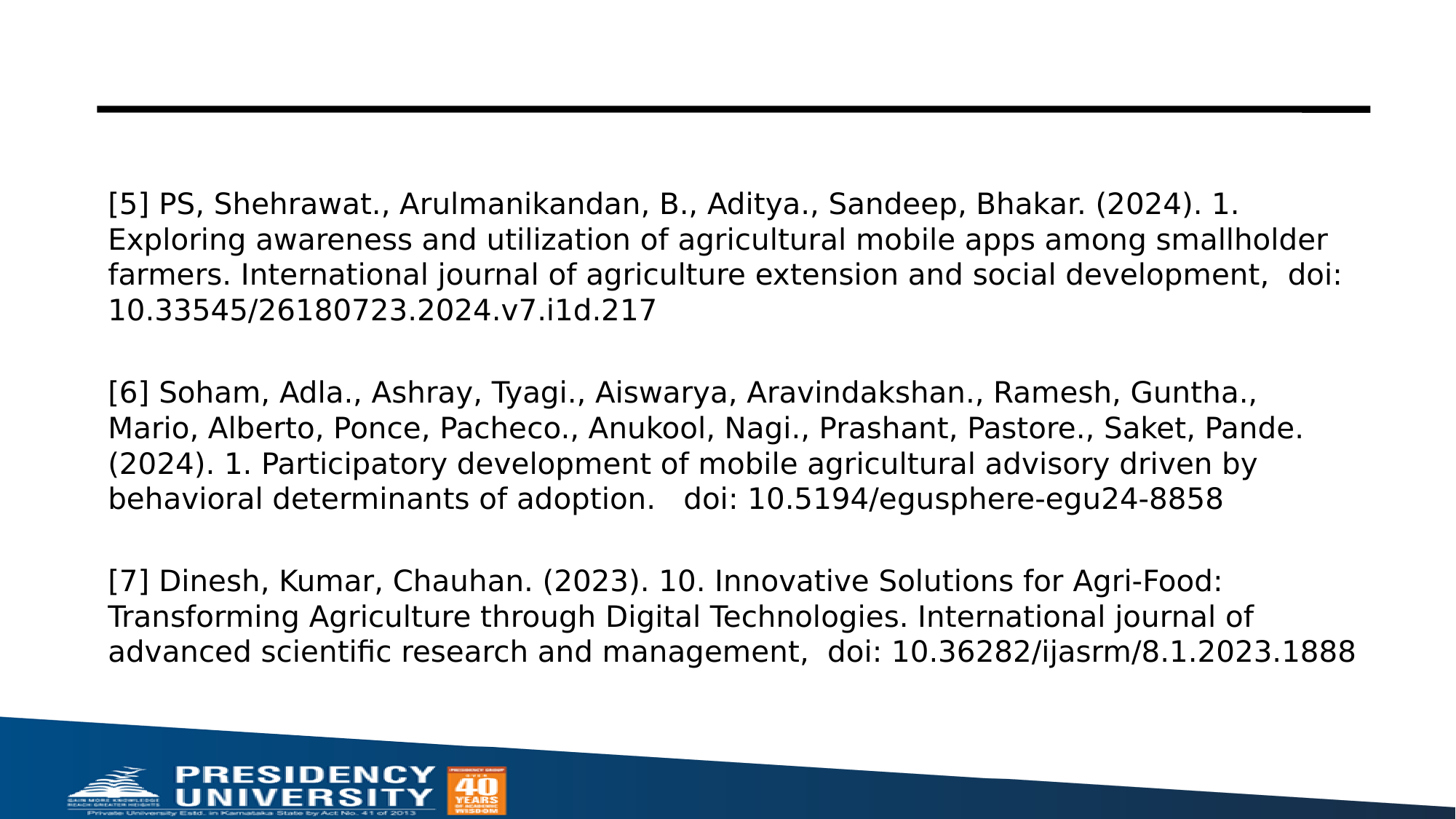

[5] PS, Shehrawat., Arulmanikandan, B., Aditya., Sandeep, Bhakar. (2024). 1. Exploring awareness and utilization of agricultural mobile apps among smallholder farmers. International journal of agriculture extension and social development,  doi: 10.33545/26180723.2024.v7.i1d.217

[6] Soham, Adla., Ashray, Tyagi., Aiswarya, Aravindakshan., Ramesh, Guntha., Mario, Alberto, Ponce, Pacheco., Anukool, Nagi., Prashant, Pastore., Saket, Pande. (2024). 1. Participatory development of mobile agricultural advisory driven by behavioral determinants of adoption.   doi: 10.5194/egusphere-egu24-8858

[7] Dinesh, Kumar, Chauhan. (2023). 10. Innovative Solutions for Agri-Food: Transforming Agriculture through Digital Technologies. International journal of advanced scientific research and management,  doi: 10.36282/ijasrm/8.1.2023.1888